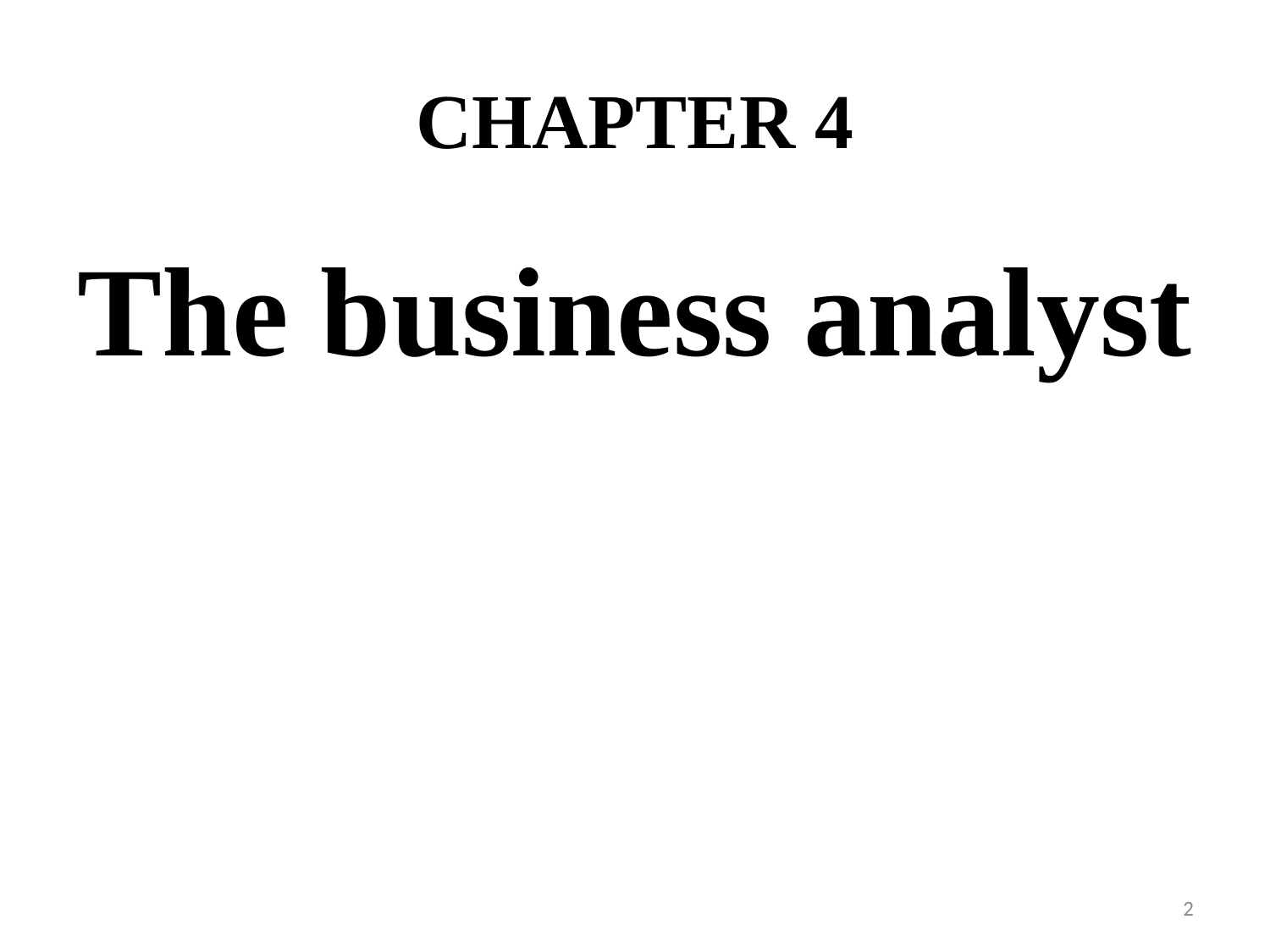

# CHAPTER 4
The business analyst
2